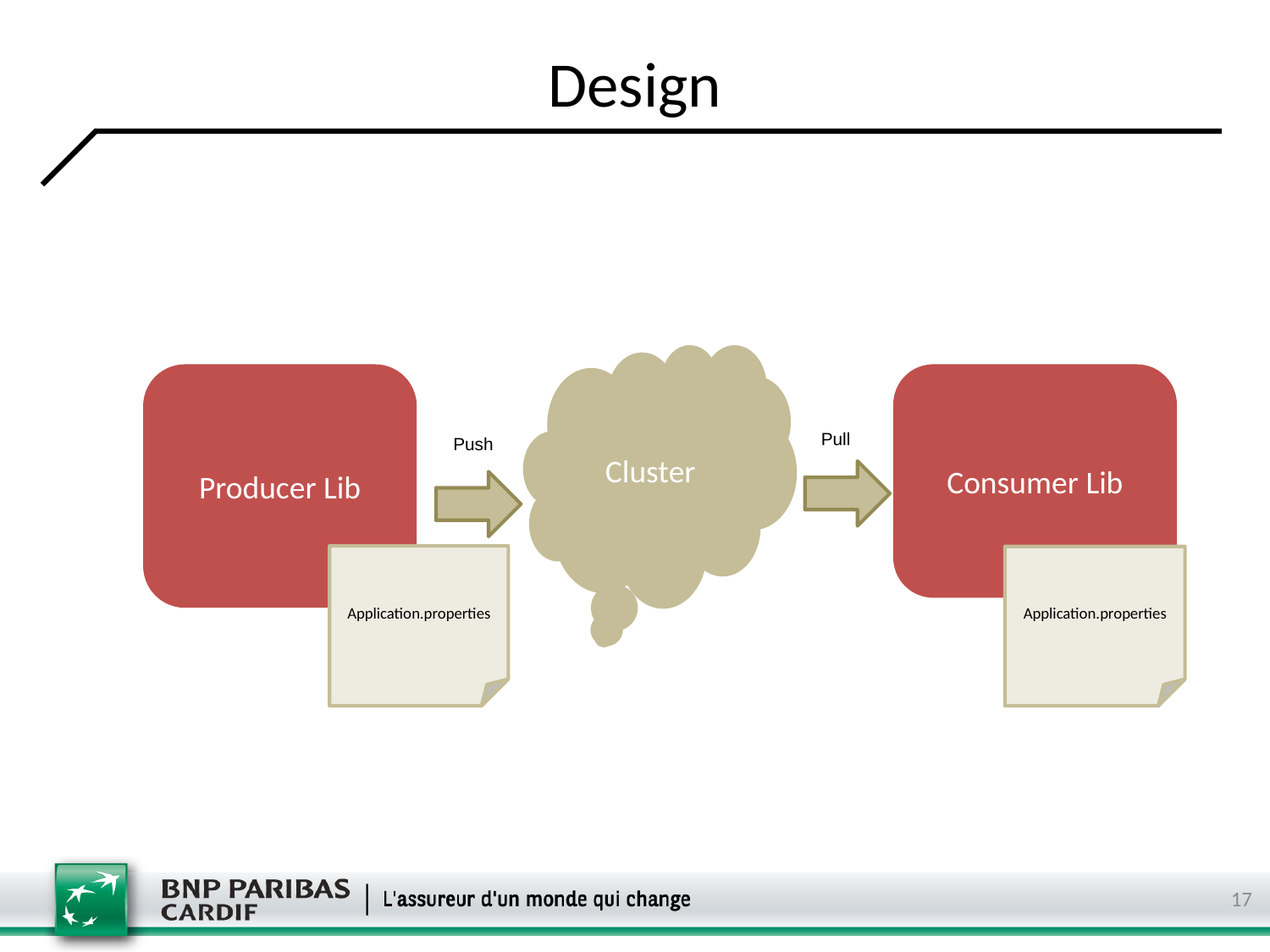

# Design
Cluster
Producer Lib
Consumer Lib
Pull
Push

Application.properties
Application.properties
17